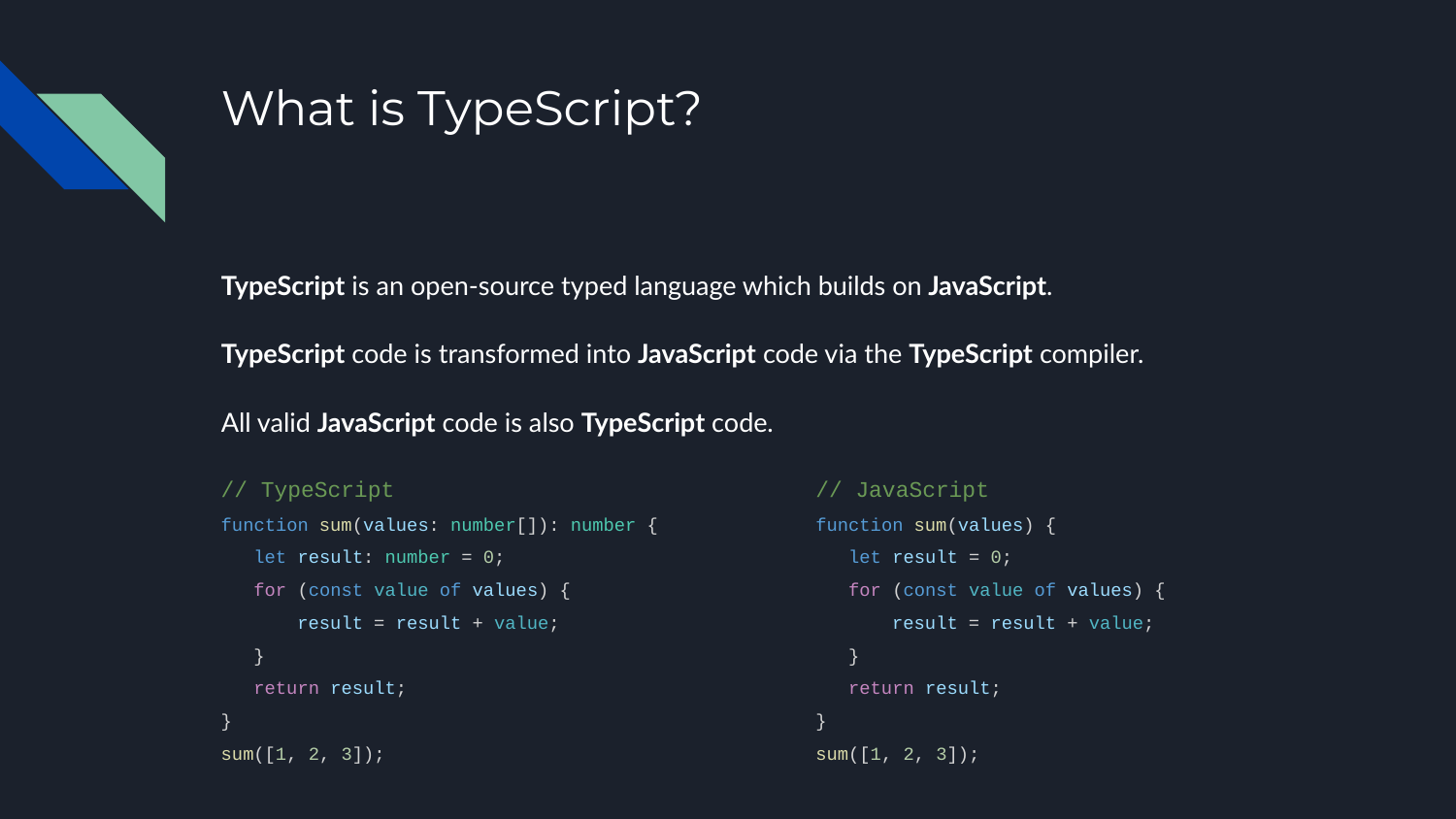

# What is TypeScript?
TypeScript is an open-source typed language which builds on JavaScript.
TypeScript code is transformed into JavaScript code via the TypeScript compiler.
All valid JavaScript code is also TypeScript code.
// TypeScript
function sum(values: number[]): number {
   let result: number = 0;
   for (const value of values) {
       result = result + value;
   }
   return result;
}
sum([1, 2, 3]);

// JavaScript
function sum(values) {
   let result = 0;
   for (const value of values) {
       result = result + value;
   }
   return result;
}
sum([1, 2, 3]);